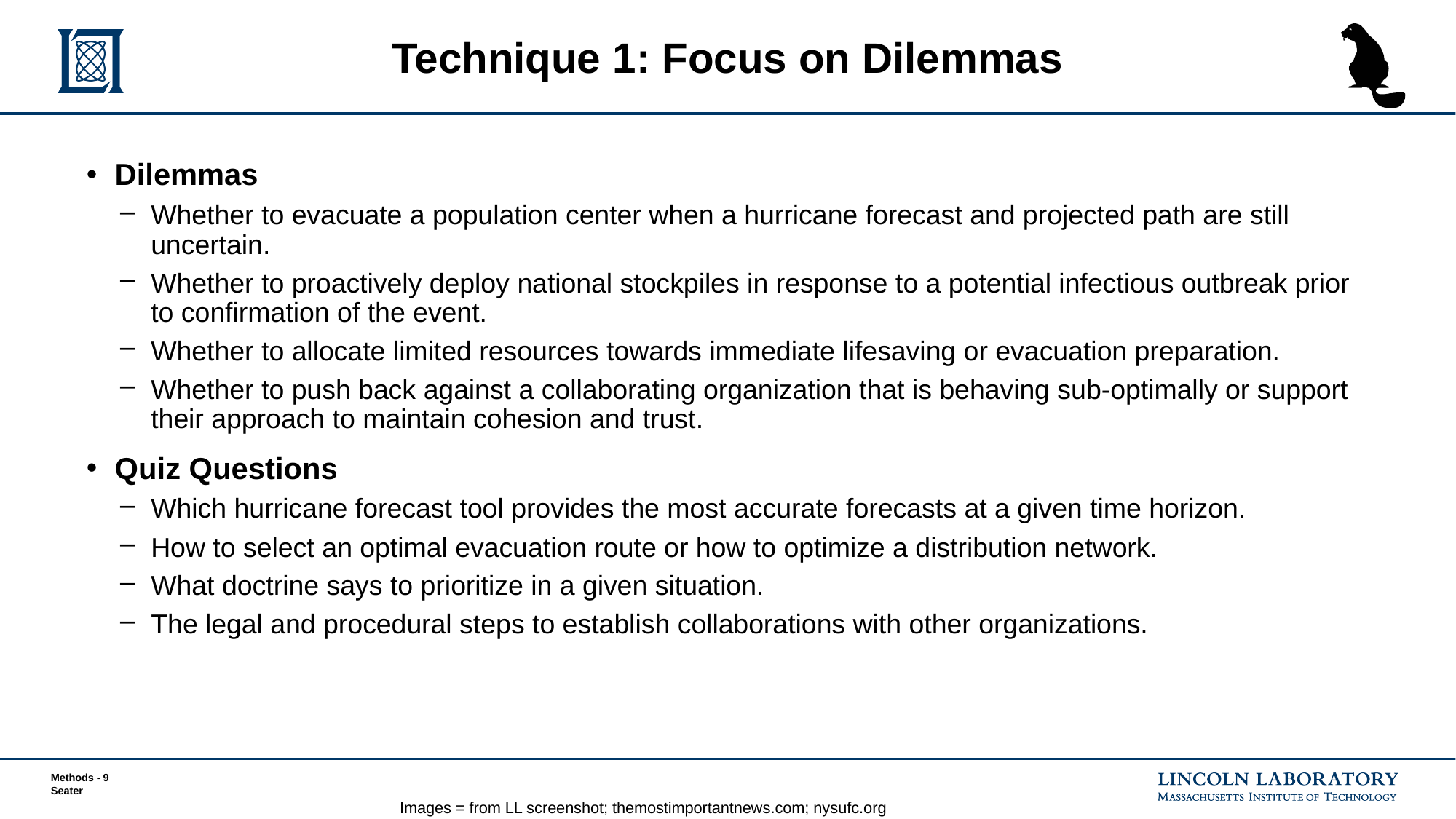

# Technique 1: Focus on Dilemmas
Dilemmas
Whether to evacuate a population center when a hurricane forecast and projected path are still uncertain.
Whether to proactively deploy national stockpiles in response to a potential infectious outbreak prior to confirmation of the event.
Whether to allocate limited resources towards immediate lifesaving or evacuation preparation.
Whether to push back against a collaborating organization that is behaving sub-optimally or support their approach to maintain cohesion and trust.
Quiz Questions
Which hurricane forecast tool provides the most accurate forecasts at a given time horizon.
How to select an optimal evacuation route or how to optimize a distribution network.
What doctrine says to prioritize in a given situation.
The legal and procedural steps to establish collaborations with other organizations.

Images = from LL screenshot; themostimportantnews.com; nysufc.org